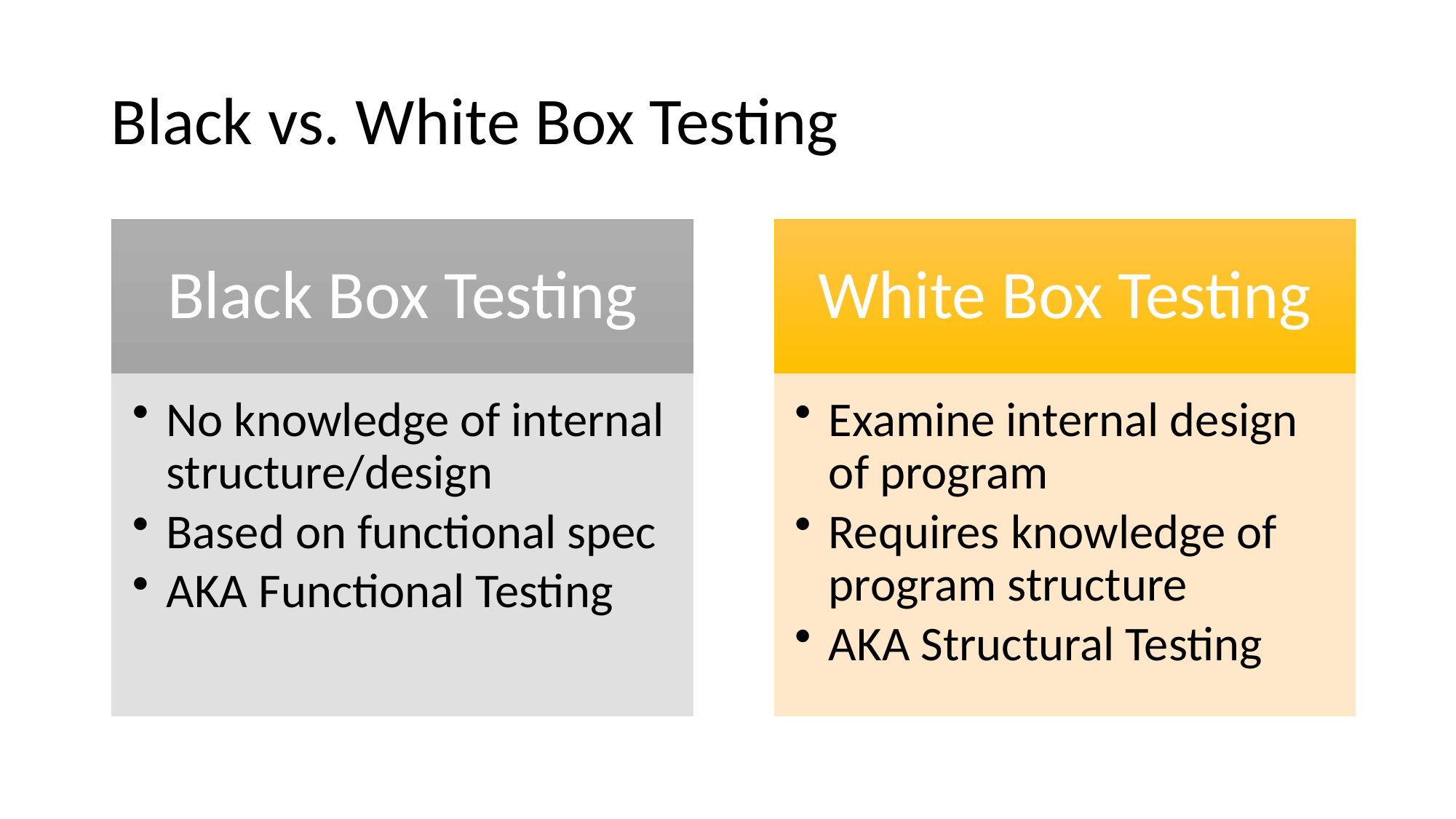

# Black vs. White Box Testing
Black Box Testing
White Box Testing
No knowledge of internal structure/design
Based on functional spec
AKA Functional Testing
Examine internal design of program
Requires knowledge of program structure
AKA Structural Testing